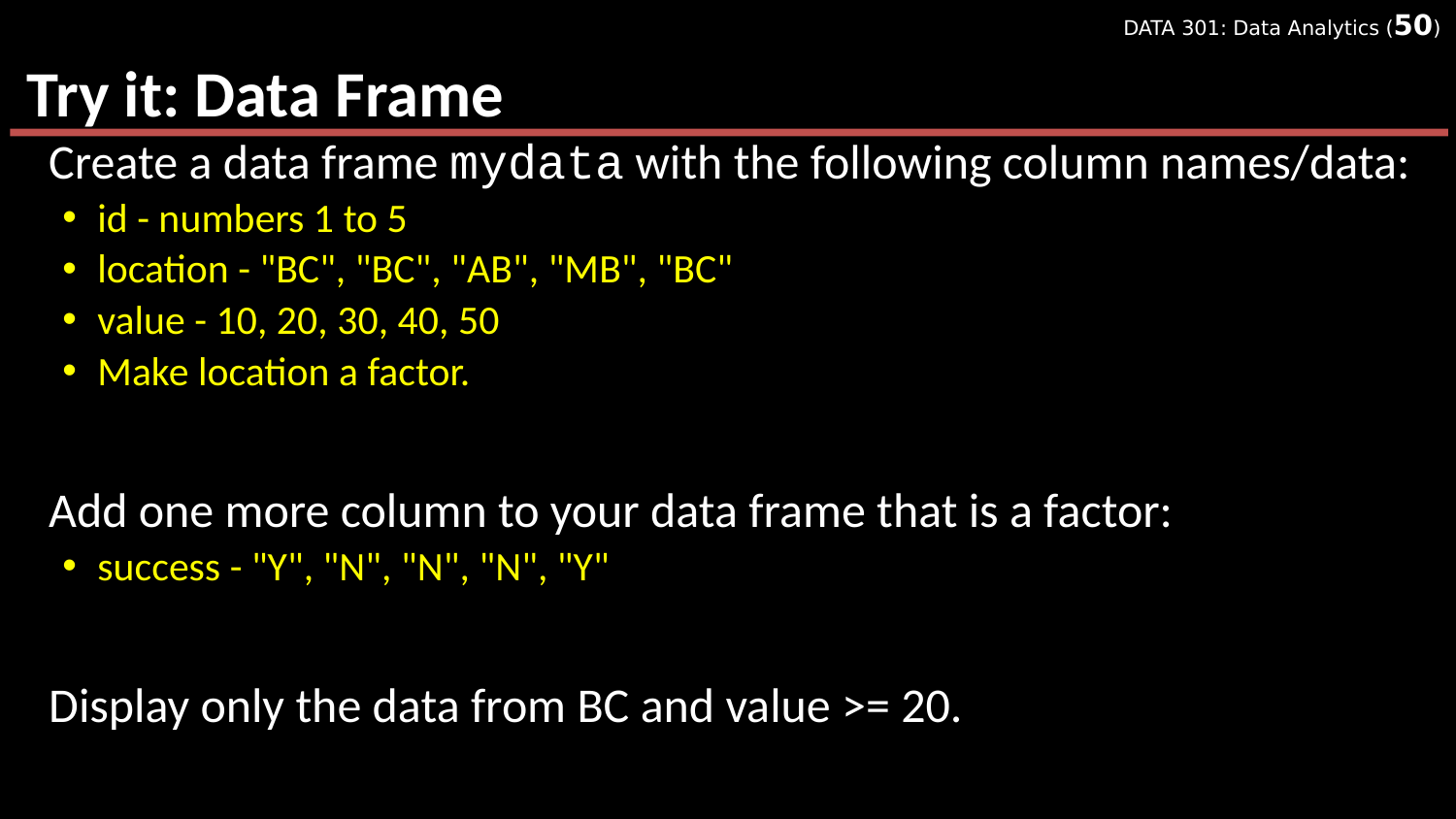

# Try it: Data Frame
Create a data frame mydata with the following column names/data:
id - numbers 1 to 5
location - "BC", "BC", "AB", "MB", "BC"
value - 10, 20, 30, 40, 50
Make location a factor.

Add one more column to your data frame that is a factor:
success - "Y", "N", "N", "N", "Y"

Display only the data from BC and value >= 20.